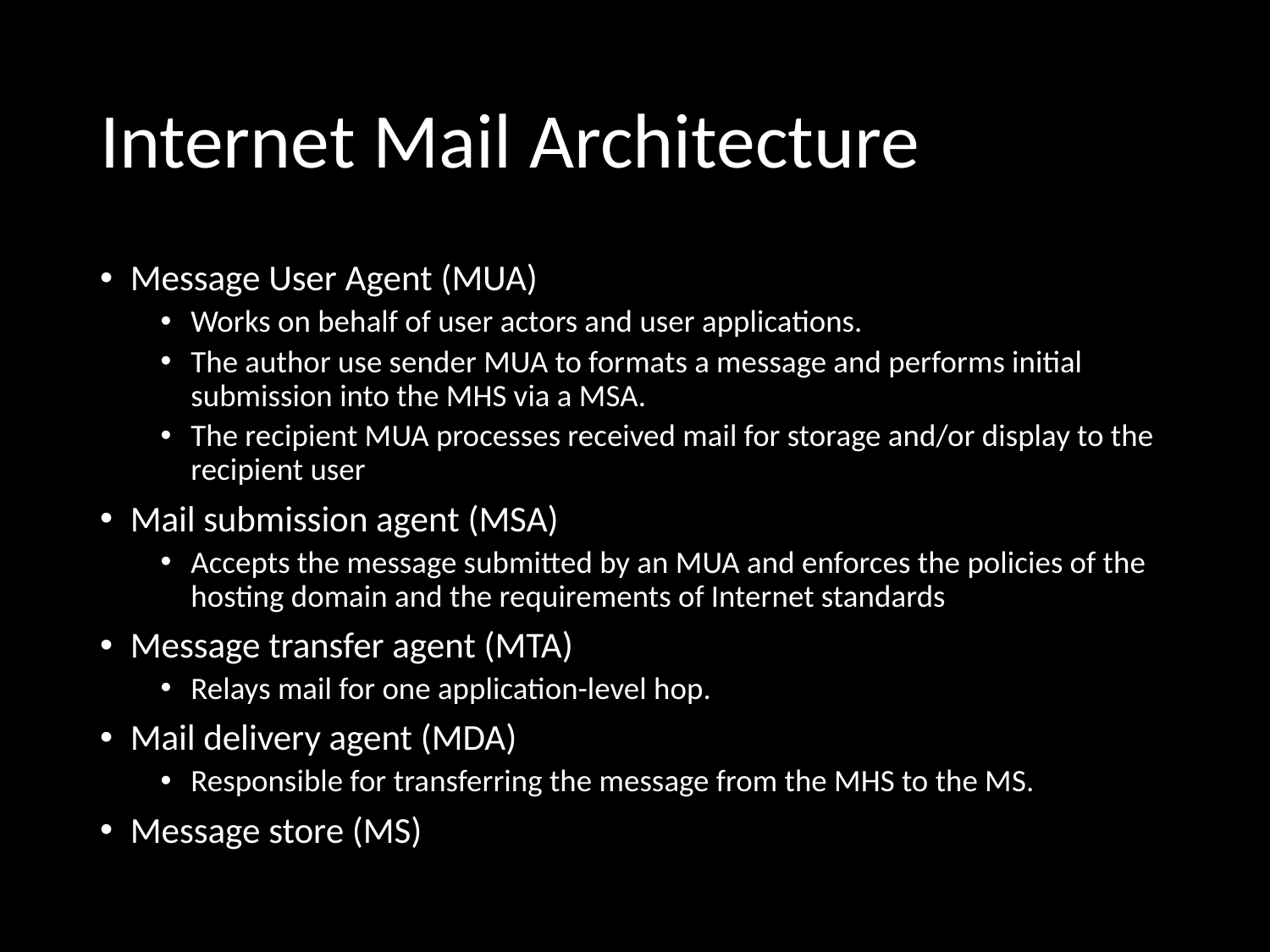

# Internet Mail Architecture
Message User Agent (MUA)
Works on behalf of user actors and user applications.
The author use sender MUA to formats a message and performs initial submission into the MHS via a MSA.
The recipient MUA processes received mail for storage and/or display to the recipient user
Mail submission agent (MSA)
Accepts the message submitted by an MUA and enforces the policies of the hosting domain and the requirements of Internet standards
Message transfer agent (MTA)
Relays mail for one application-level hop.
Mail delivery agent (MDA)
Responsible for transferring the message from the MHS to the MS.
Message store (MS)